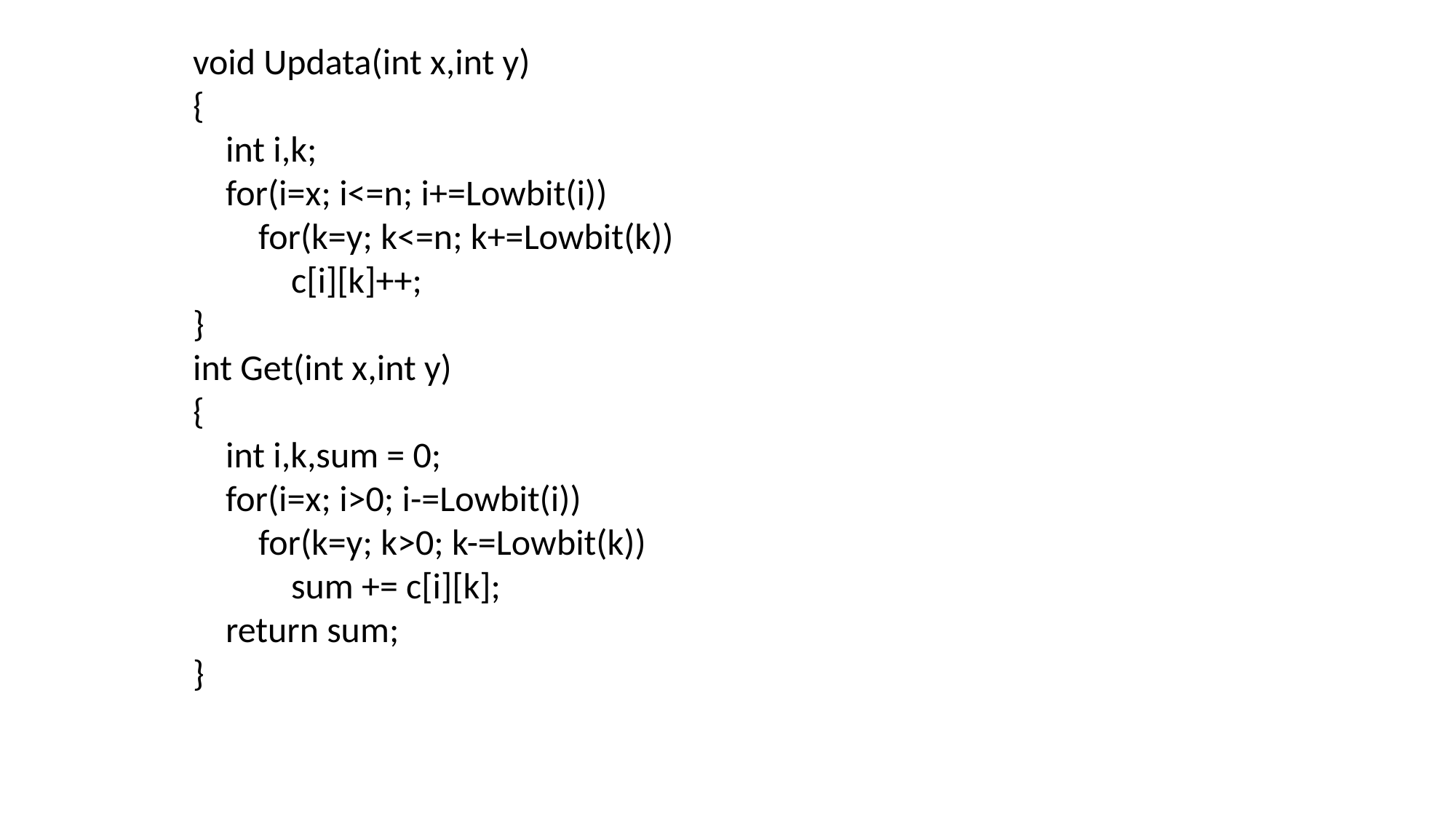

void Updata(int x,int y)
{
    int i,k;
    for(i=x; i<=n; i+=Lowbit(i))
        for(k=y; k<=n; k+=Lowbit(k))
            c[i][k]++;
}
int Get(int x,int y)
{
    int i,k,sum = 0;
    for(i=x; i>0; i-=Lowbit(i))
        for(k=y; k>0; k-=Lowbit(k))
            sum += c[i][k];
    return sum;
}